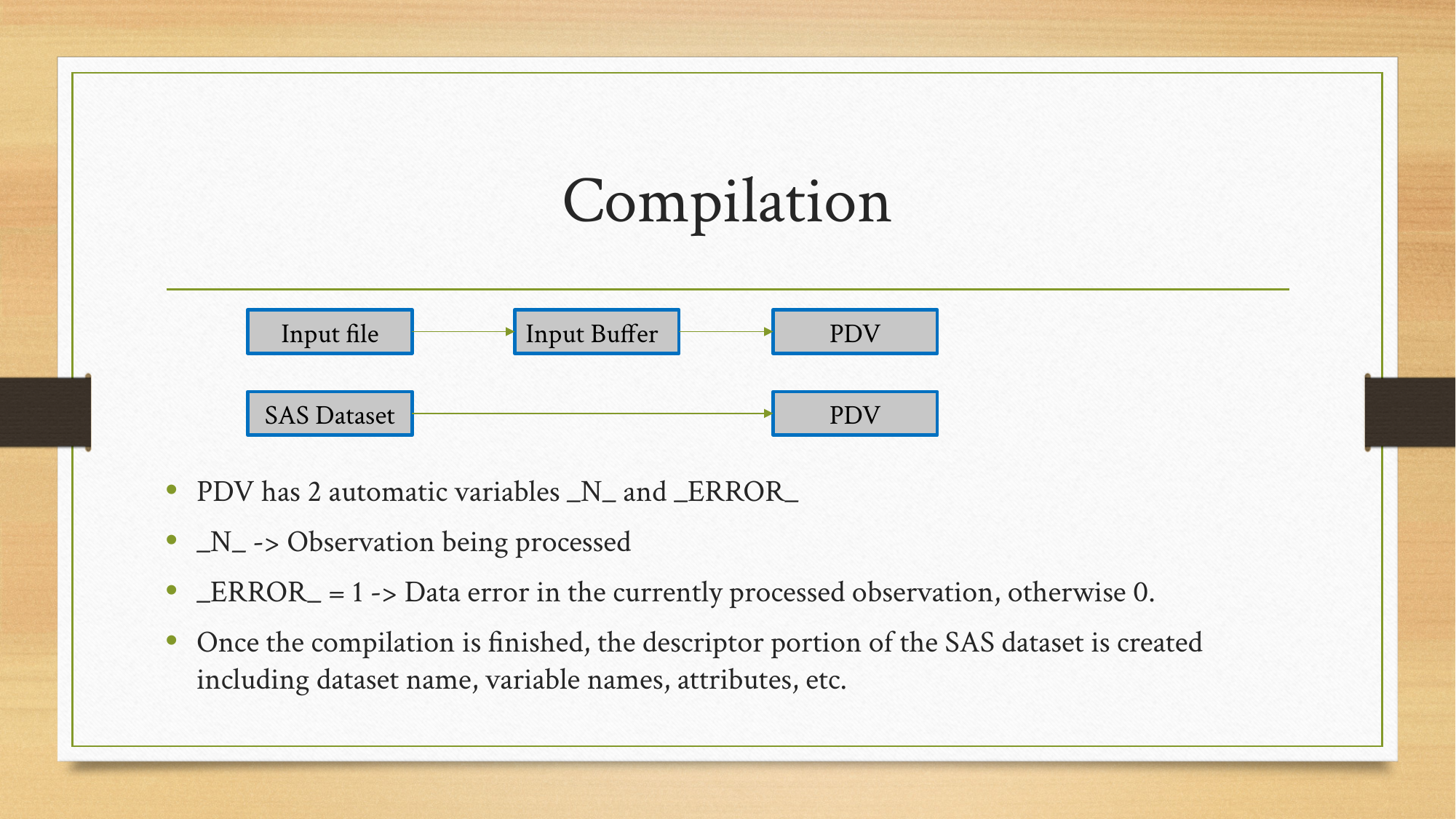

# Compilation
Input file
Input Buffer
PDV
SAS Dataset
PDV
PDV has 2 automatic variables _N_ and _ERROR_
_N_ -> Observation being processed
_ERROR_ = 1 -> Data error in the currently processed observation, otherwise 0.
Once the compilation is finished, the descriptor portion of the SAS dataset is created including dataset name, variable names, attributes, etc.